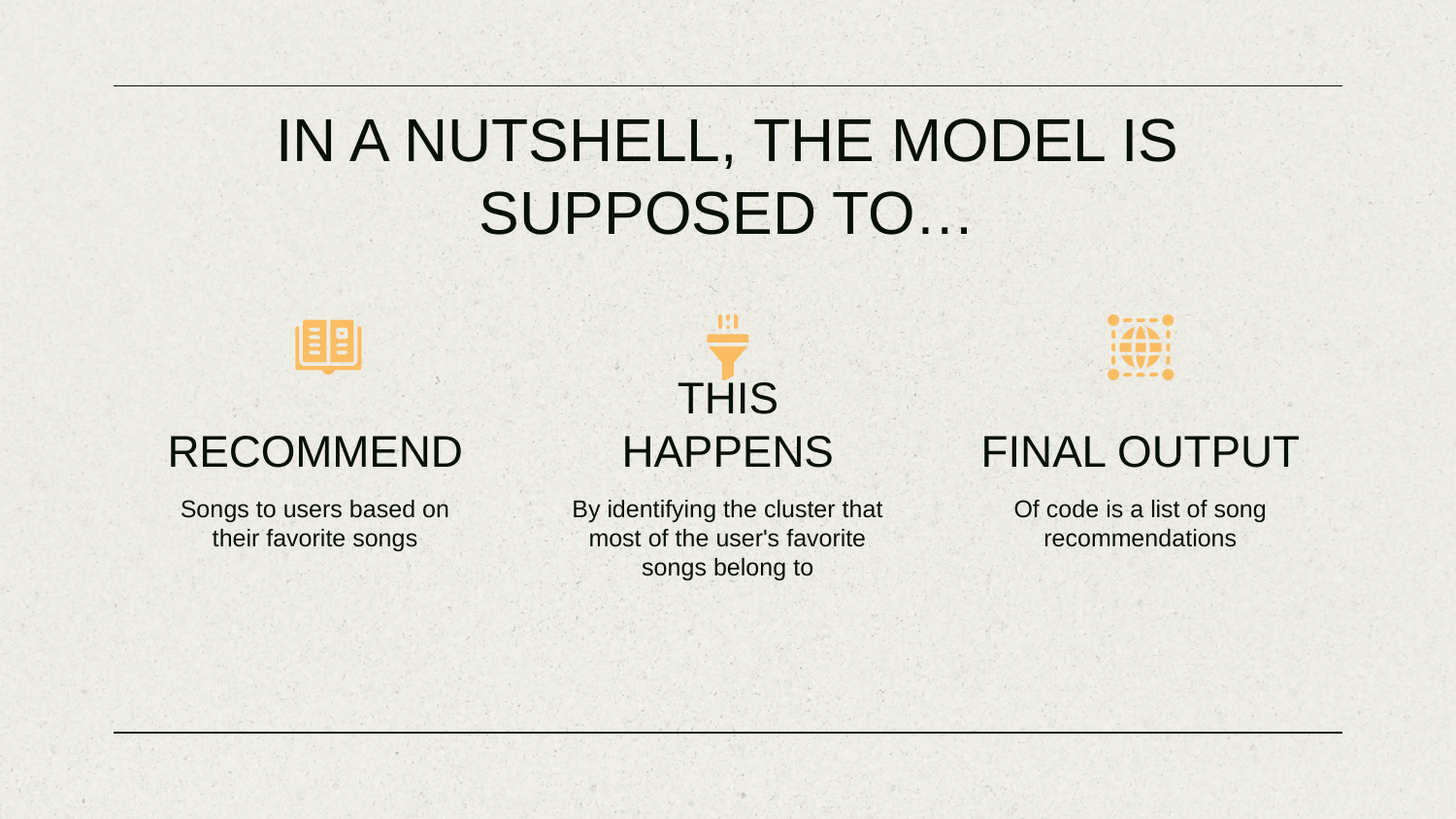

# IN A NUTSHELL, THE MODEL IS SUPPOSED TO…

RECOMMEND
THIS HAPPENS
FINAL OUTPUT
Songs to users based on their favorite songs
By identifying the cluster that most of the user's favorite songs belong to
Of code is a list of song recommendations